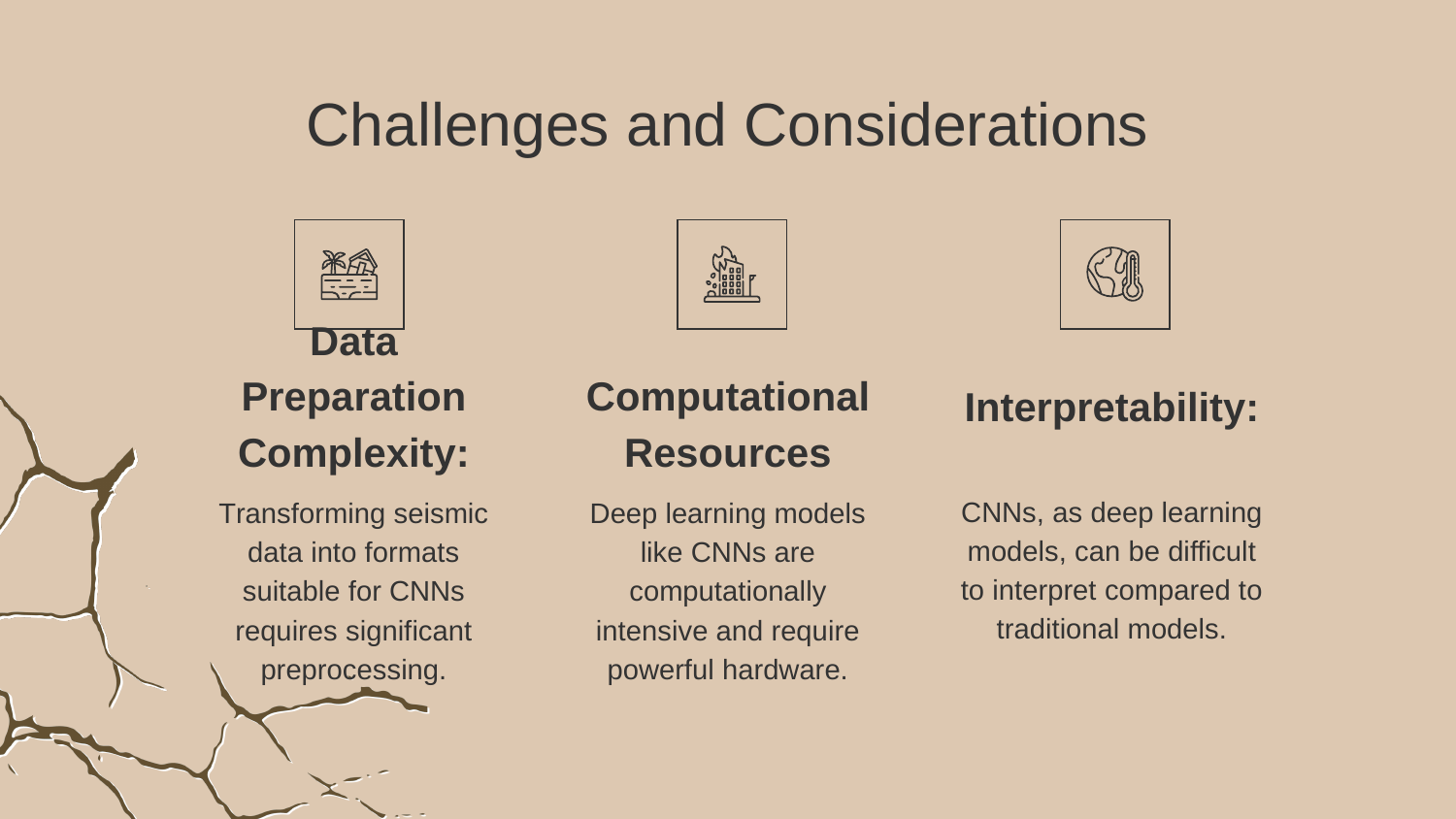

# Challenges and Considerations

Interpretability:
Data Preparation Complexity:
Computational Resources
CNNs, as deep learning models, can be difficult to interpret compared to traditional models.

Transforming seismic data into formats suitable for CNNs requires significant preprocessing.
Deep learning models like CNNs are computationally intensive and require powerful hardware.